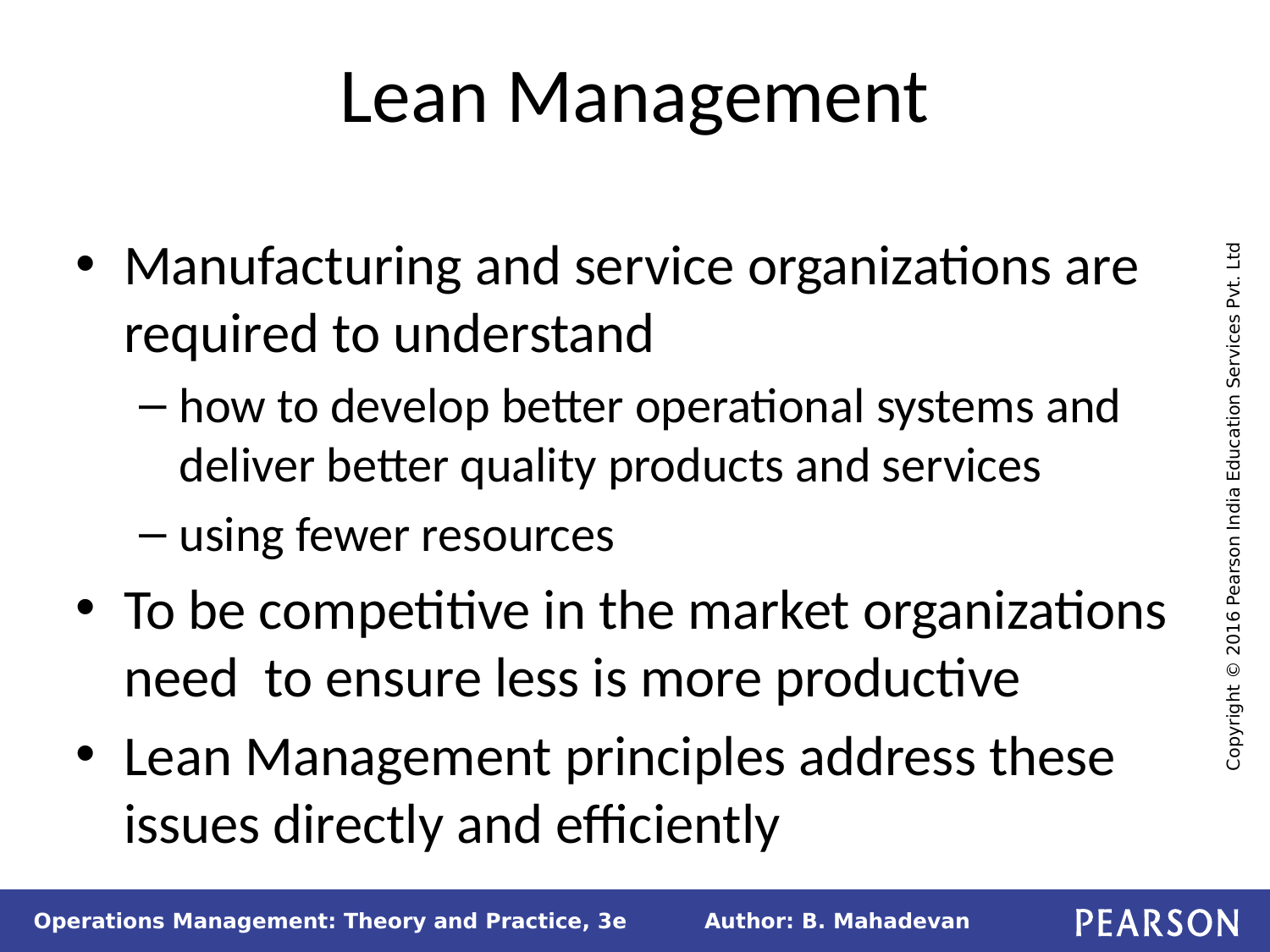

# Lean Management
Manufacturing and service organizations are required to understand
how to develop better operational systems and deliver better quality products and services
using fewer resources
To be competitive in the market organizations need  to ensure less is more productive
Lean Management principles address these issues directly and efficiently